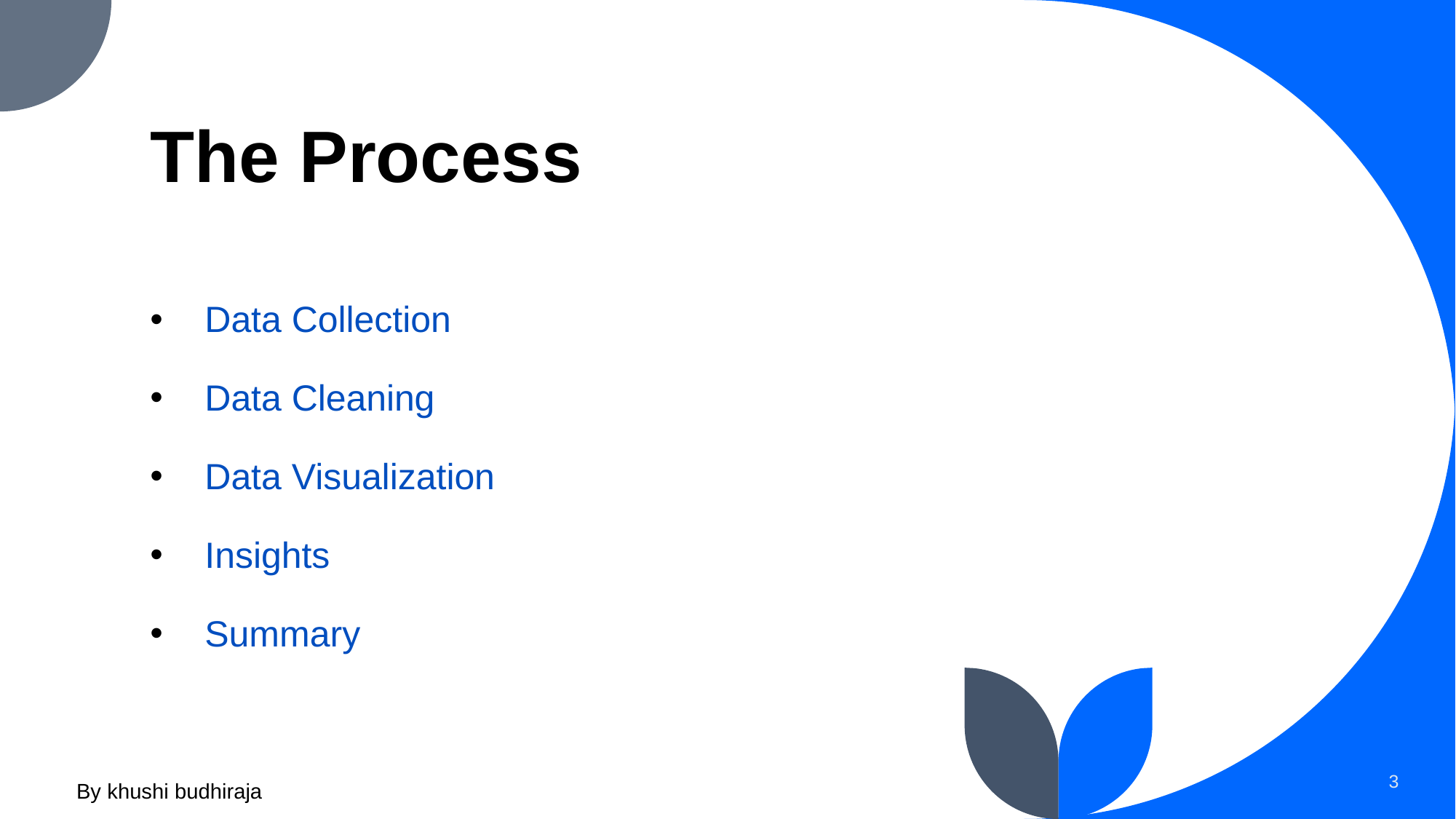

# The Process

Data Collection

Data Cleaning

Data Visualization

Insights

Summary

3
By khushi budhiraja